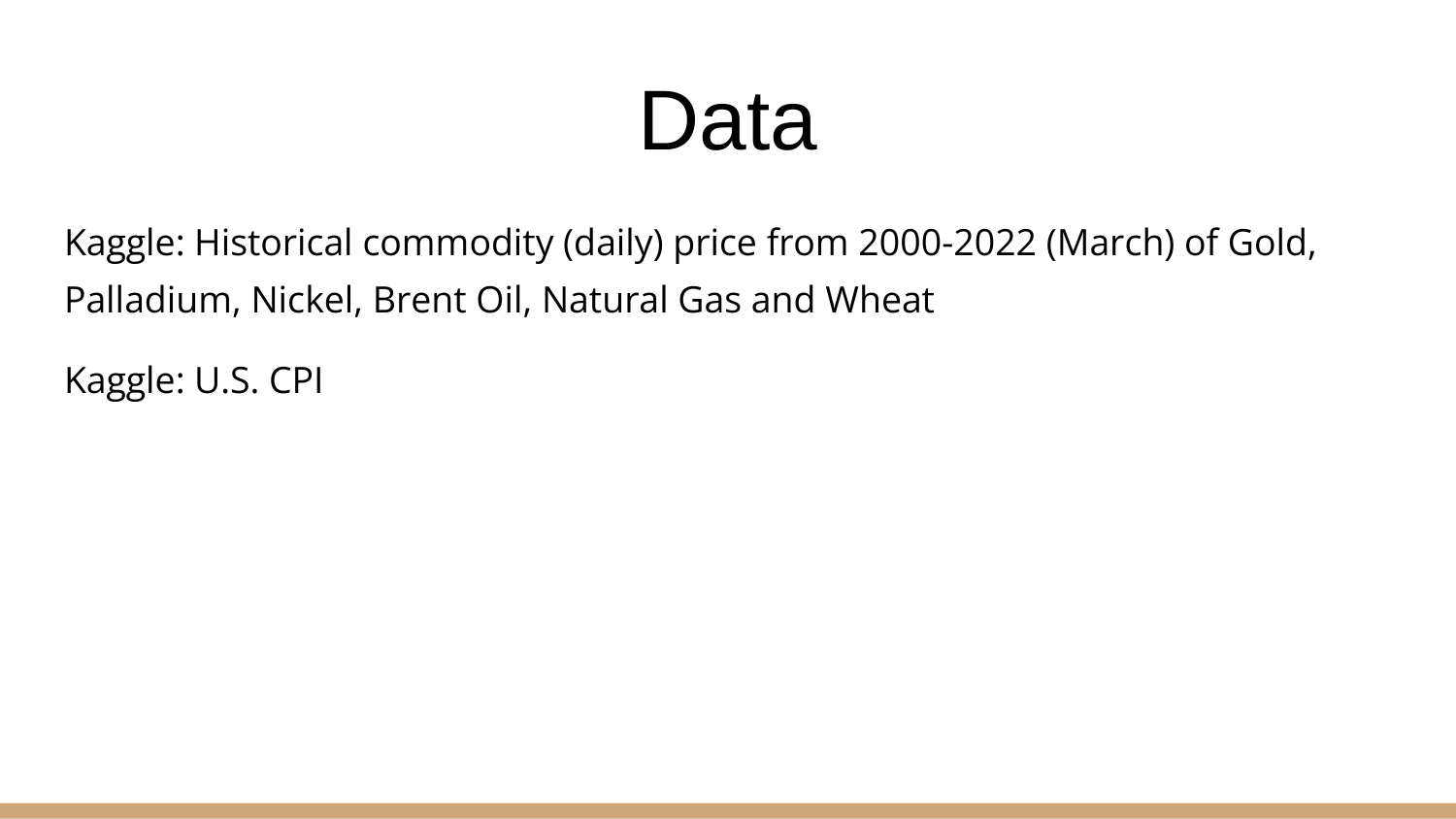

# Data
Kaggle: Historical commodity (daily) price from 2000-2022 (March) of Gold, Palladium, Nickel, Brent Oil, Natural Gas and Wheat
Kaggle: U.S. CPI